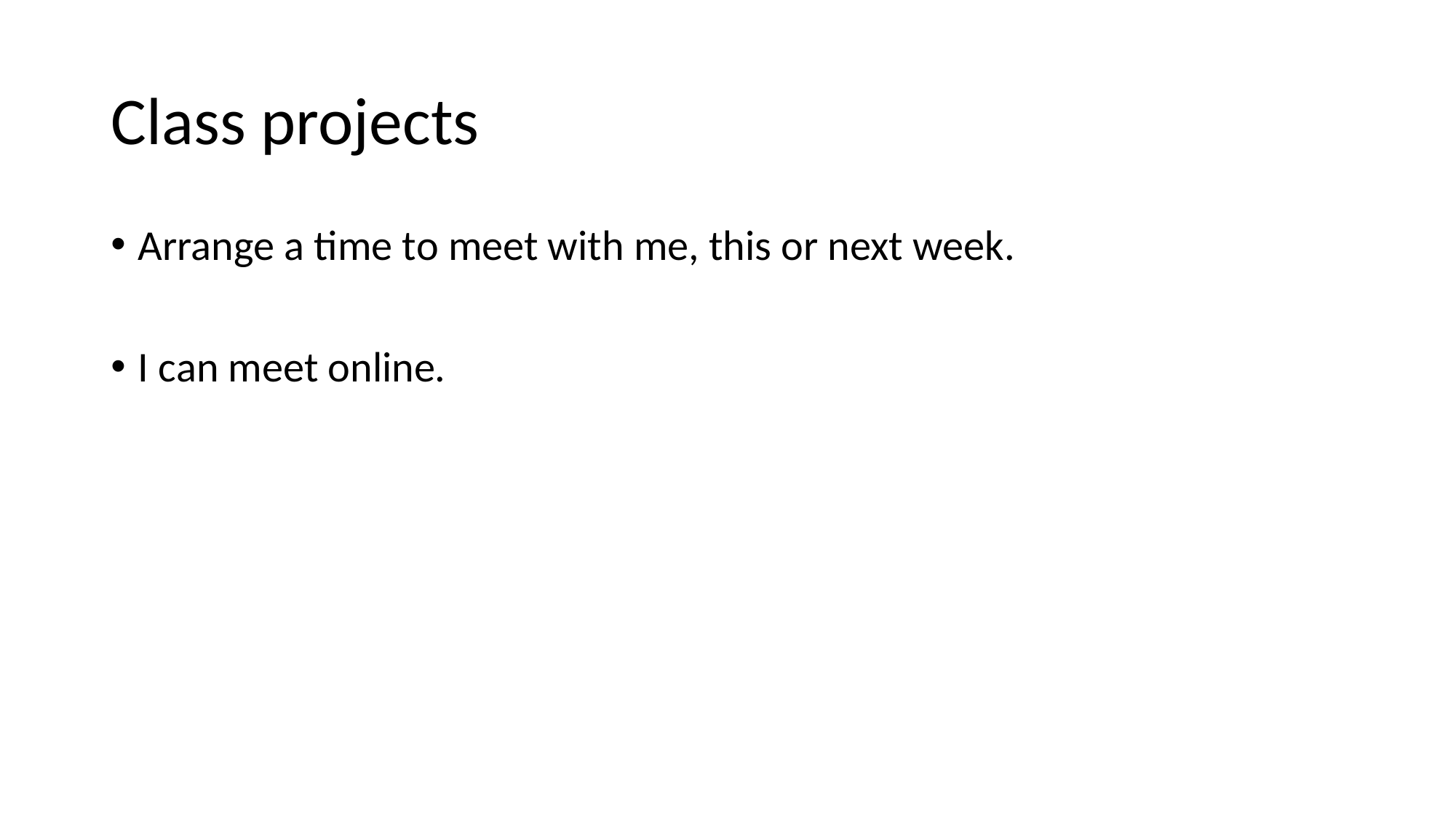

# Class projects
Arrange a time to meet with me, this or next week.

I can meet online.